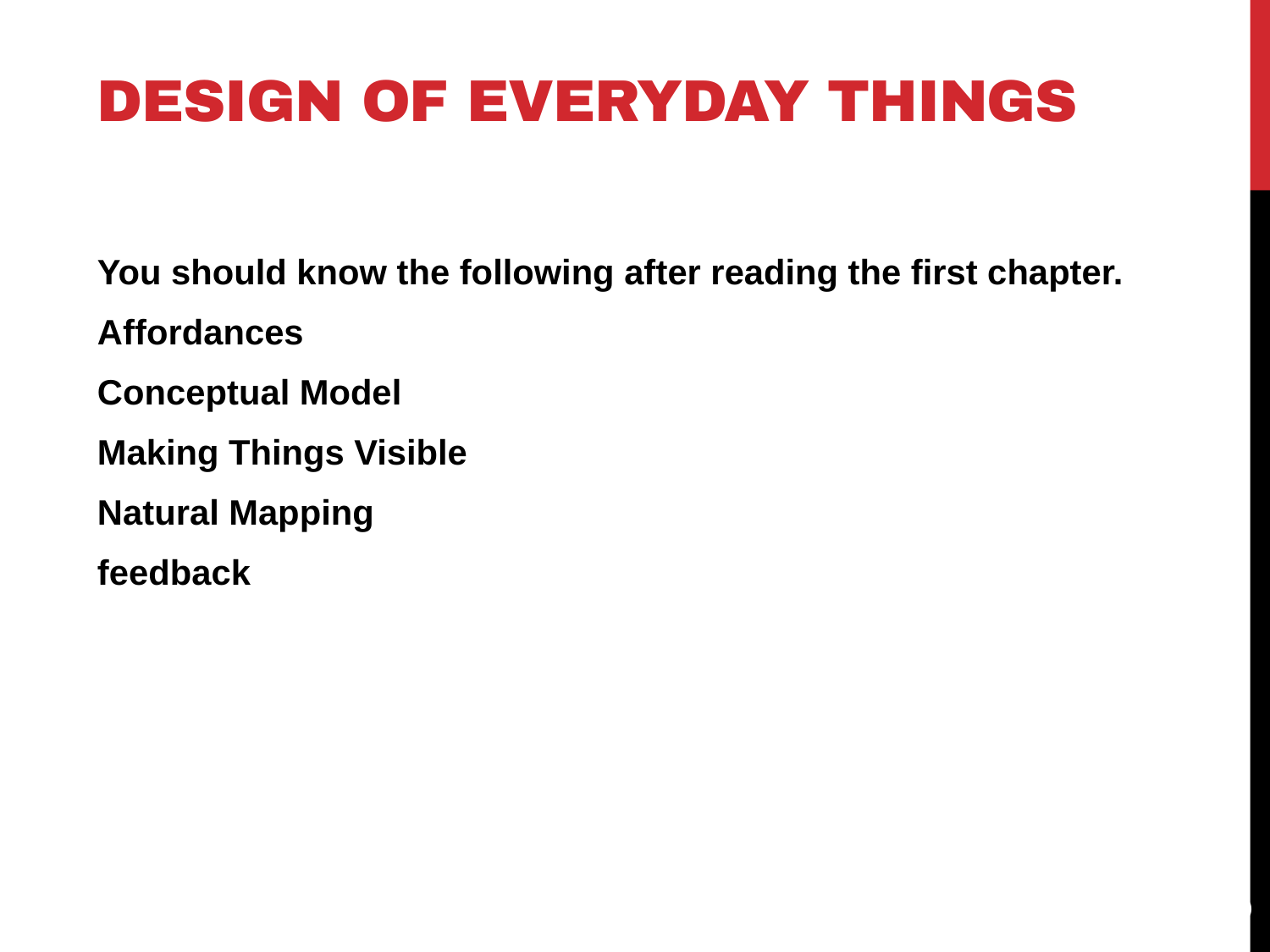

# Design of Everyday Things
You should know the following after reading the first chapter.
Affordances
Conceptual Model
Making Things Visible
Natural Mapping
feedback
3